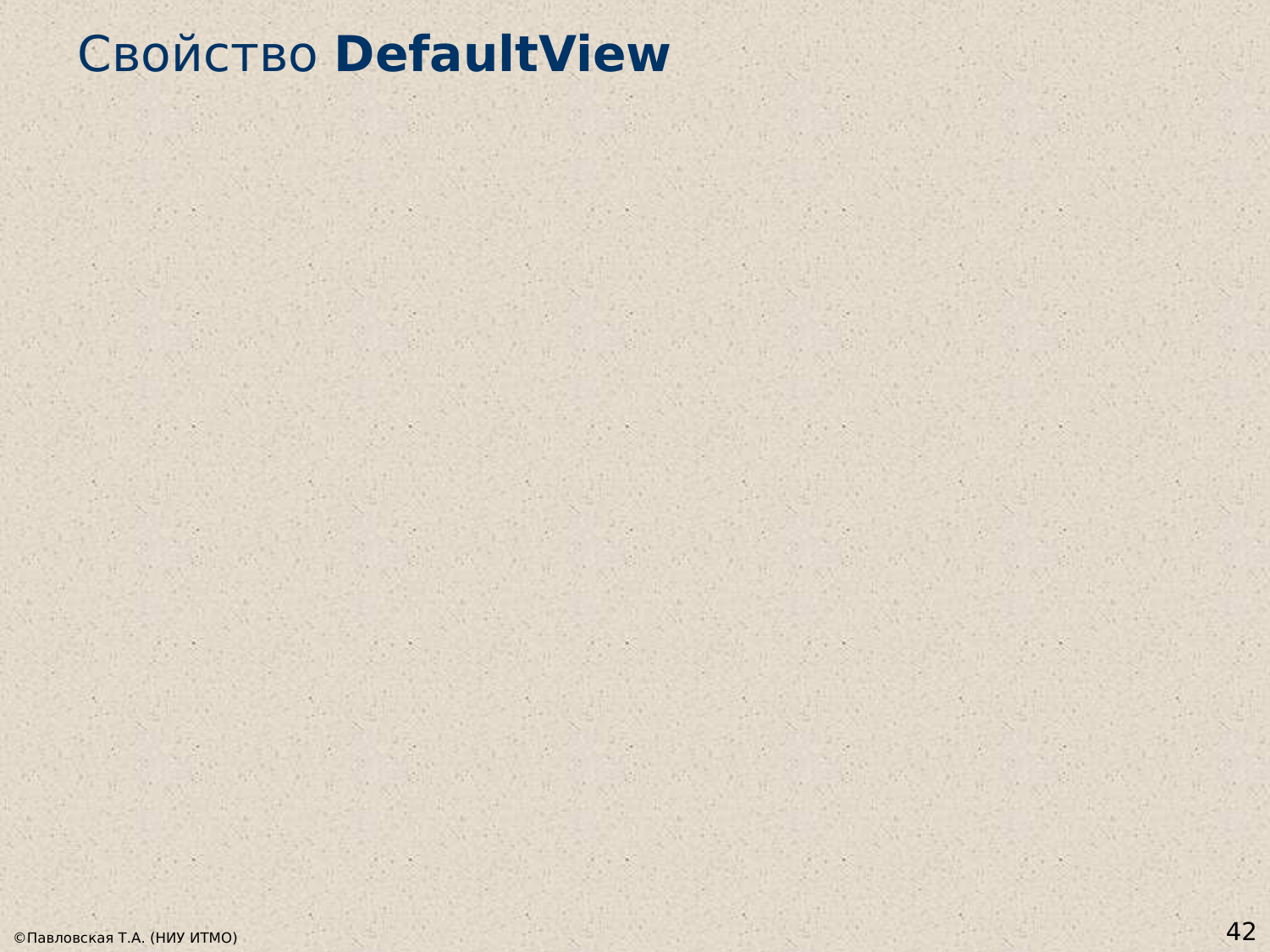

# Свойство DefaultView

42
©Павловская Т.А. (НИУ ИТМО)